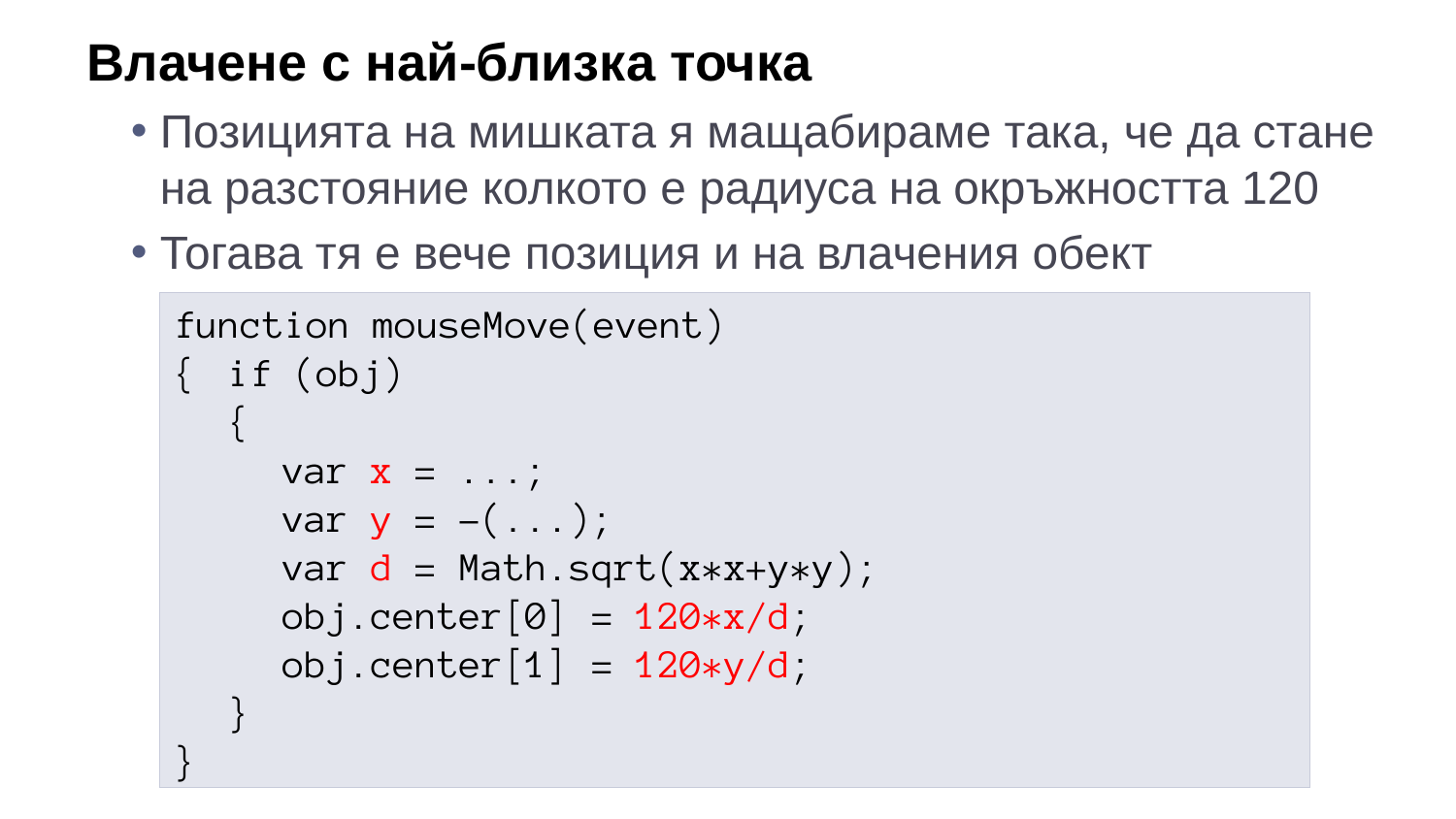

Влачене с най-близка точка
Позицията на мишката я мащабираме така, че да стане на разстояние колкото е радиуса на окръжността 120
Тогава тя е вече позиция и на влачения обект
function mouseMove(event)
{	if (obj)
	{
		var x = ...;
		var y = -(...);
		var d = Math.sqrt(x*x+y*y);
		obj.center[0] = 120*x/d;
		obj.center[1] = 120*y/d;
	}
}